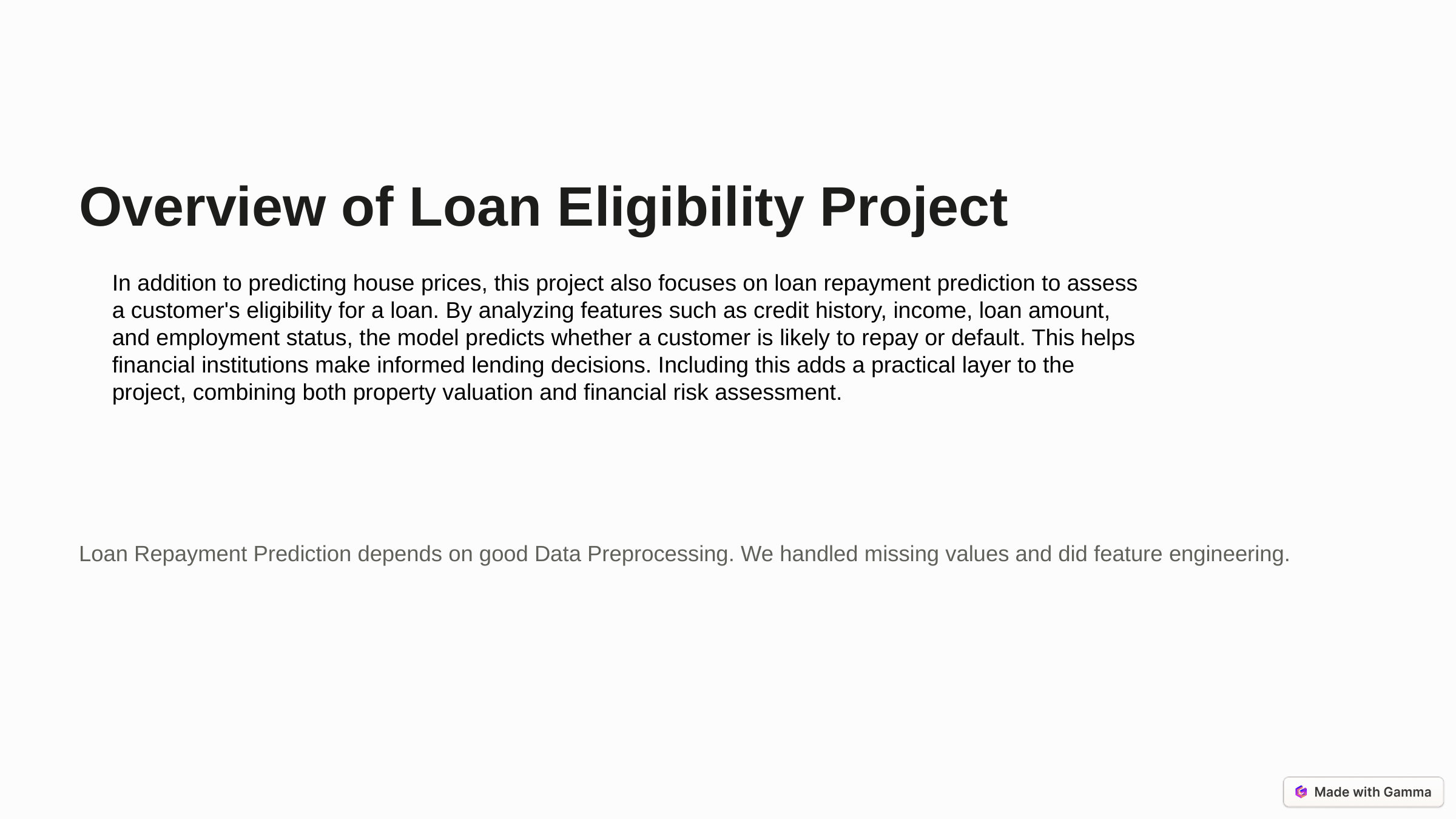

Overview of Loan Eligibility Project

In addition to predicting house prices, this project also focuses on loan repayment prediction to assess a customer's eligibility for a loan. By analyzing features such as credit history, income, loan amount, and employment status, the model predicts whether a customer is likely to repay or default. This helps financial institutions make informed lending decisions. Including this adds a practical layer to the project, combining both property valuation and financial risk assessment.

Loan Repayment Prediction depends on good Data Preprocessing. We handled missing values and did feature engineering.